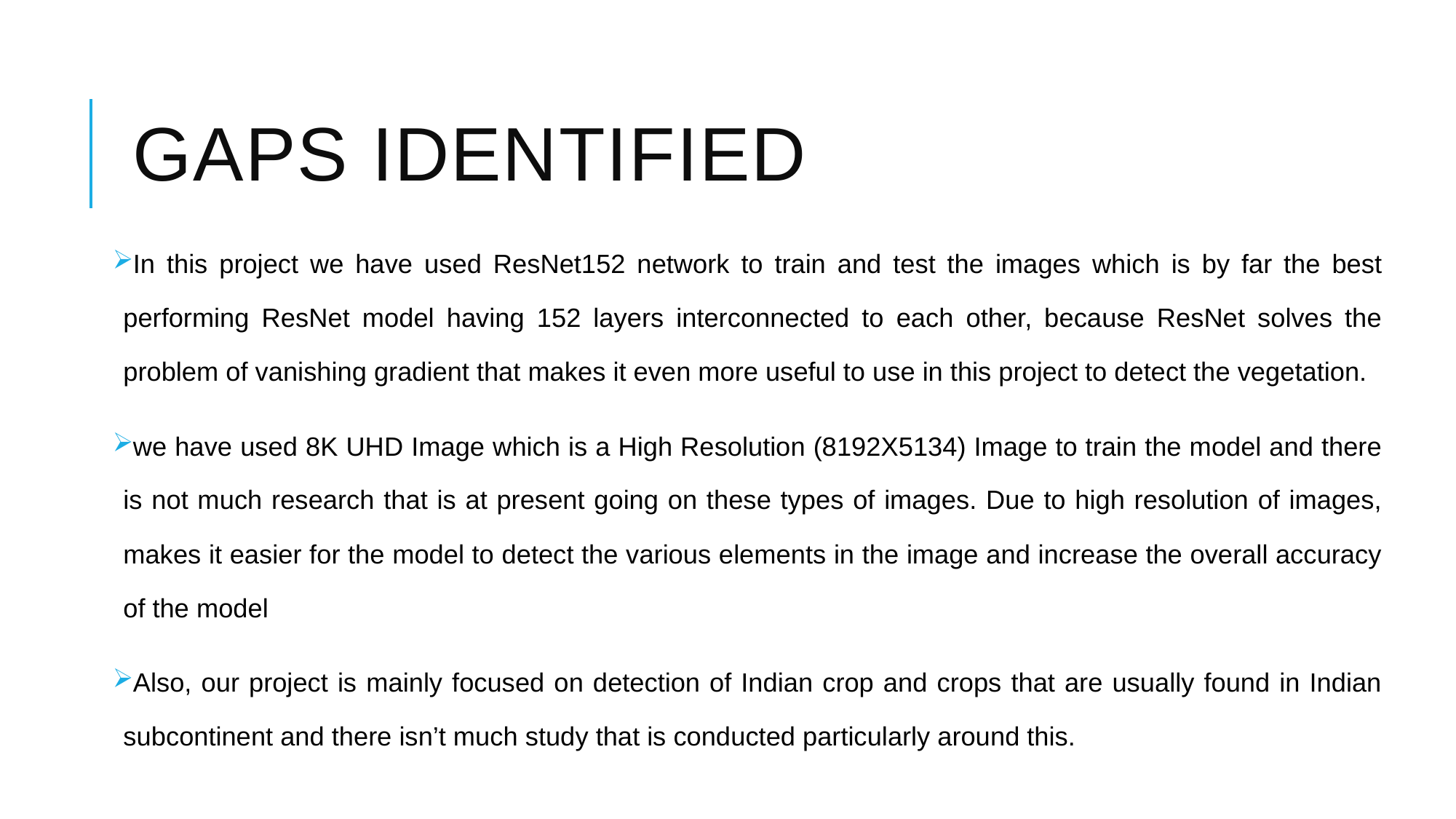

# Gaps identified
In this project we have used ResNet152 network to train and test the images which is by far the best performing ResNet model having 152 layers interconnected to each other, because ResNet solves the problem of vanishing gradient that makes it even more useful to use in this project to detect the vegetation.
we have used 8K UHD Image which is a High Resolution (8192X5134) Image to train the model and there is not much research that is at present going on these types of images. Due to high resolution of images, makes it easier for the model to detect the various elements in the image and increase the overall accuracy of the model
Also, our project is mainly focused on detection of Indian crop and crops that are usually found in Indian subcontinent and there isn’t much study that is conducted particularly around this.